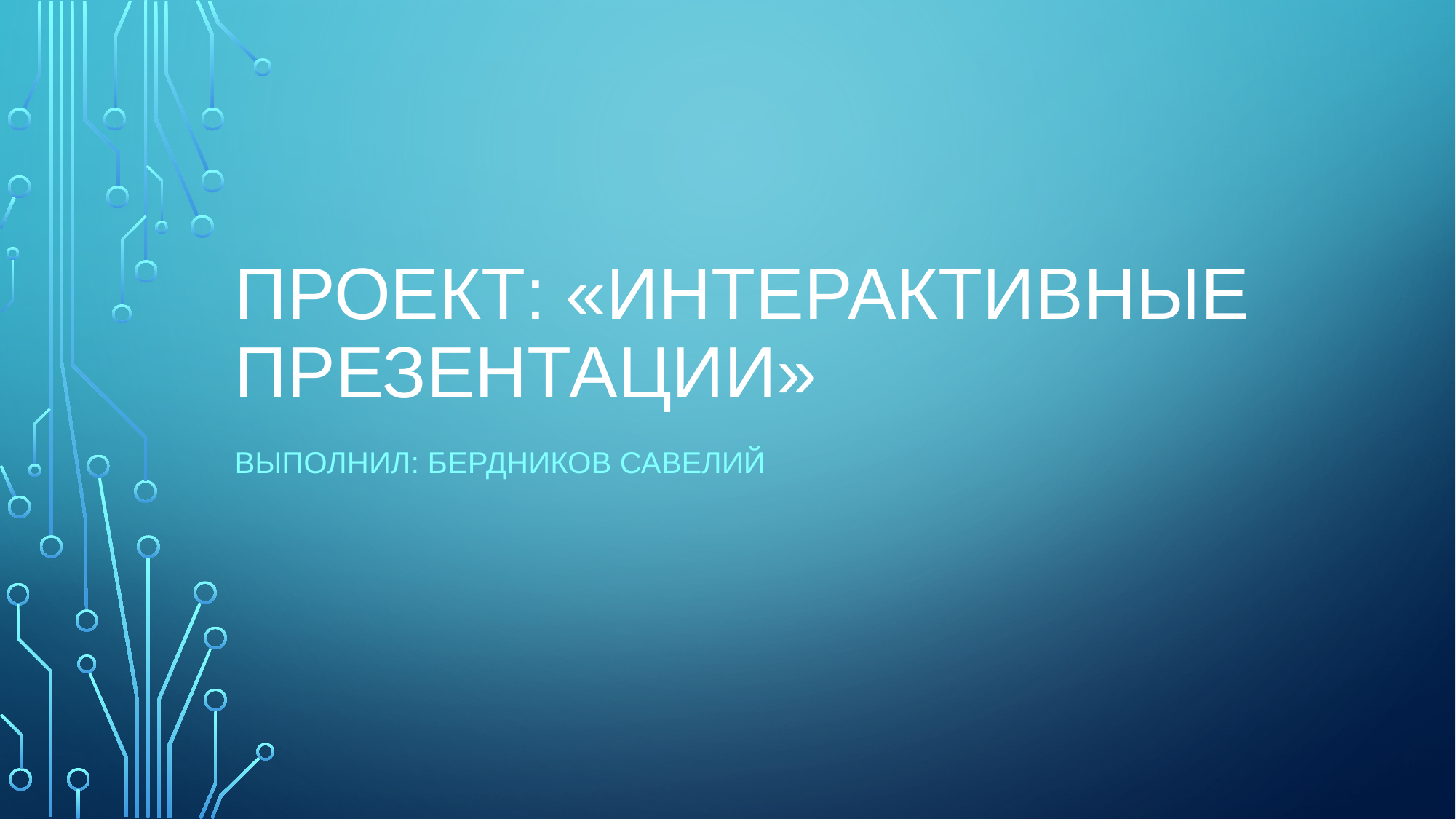

# Проект: «Интерактивные презентации»
Выполнил: Бердников Савелий